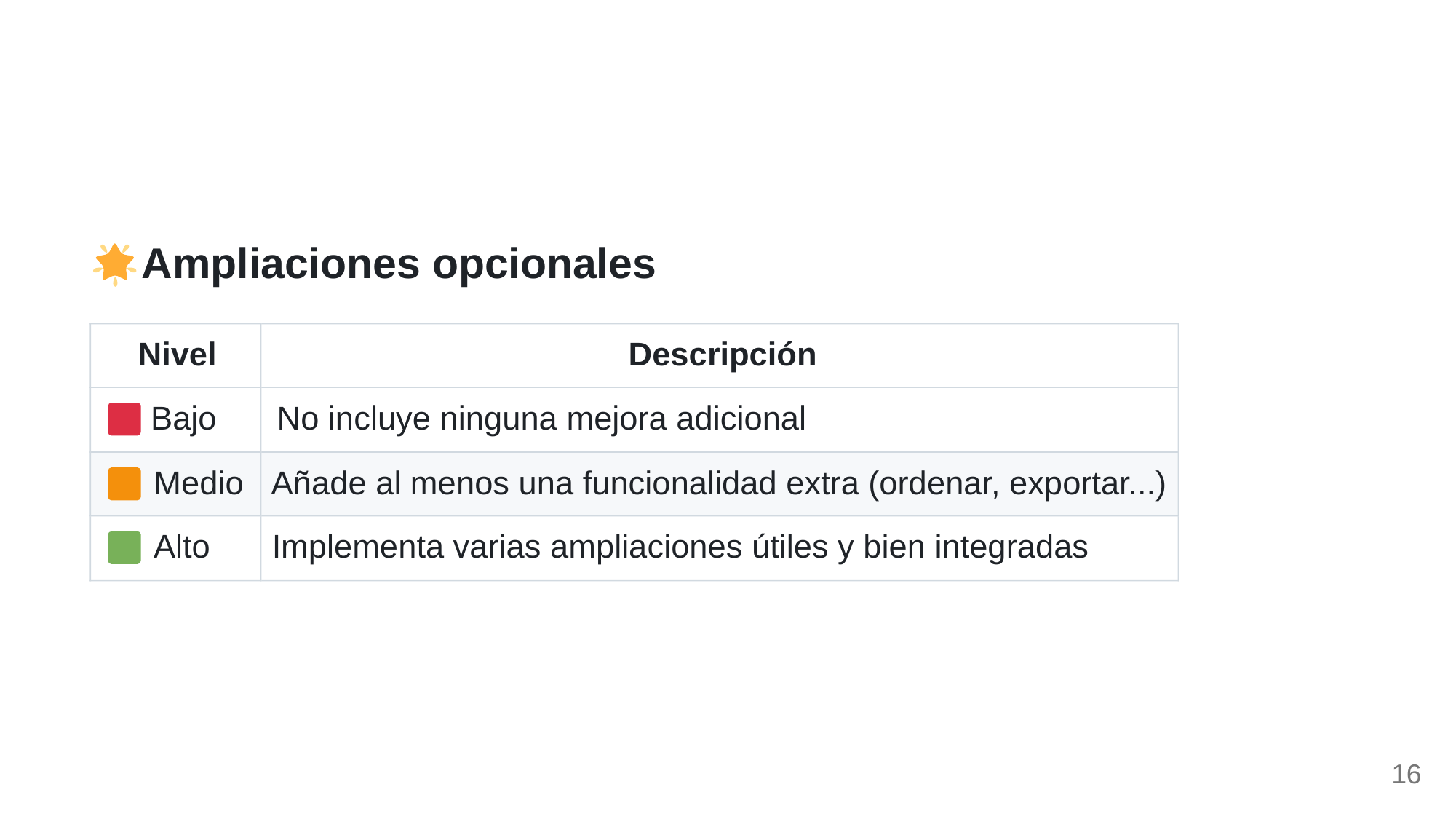

Ampliaciones opcionales

Nivel
Descripción

 Bajo
No incluye ninguna mejora adicional

 Medio
Añade al menos una funcionalidad extra (ordenar, exportar...)

 Alto
Implementa varias ampliaciones útiles y bien integradas

16